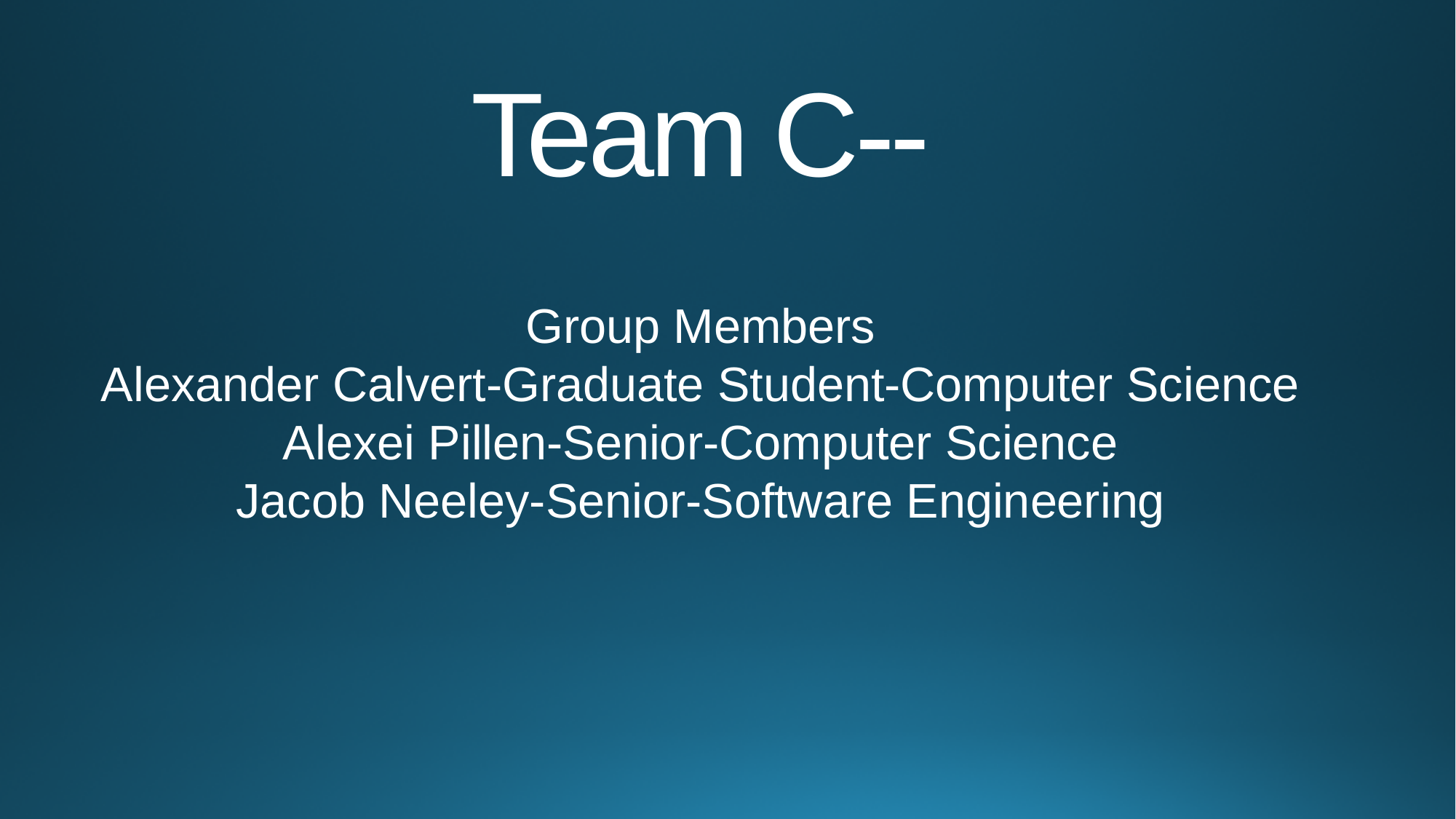

# Team C--
Group Members
Alexander Calvert-Graduate Student-Computer Science
Alexei Pillen-Senior-Computer Science
Jacob Neeley-Senior-Software Engineering